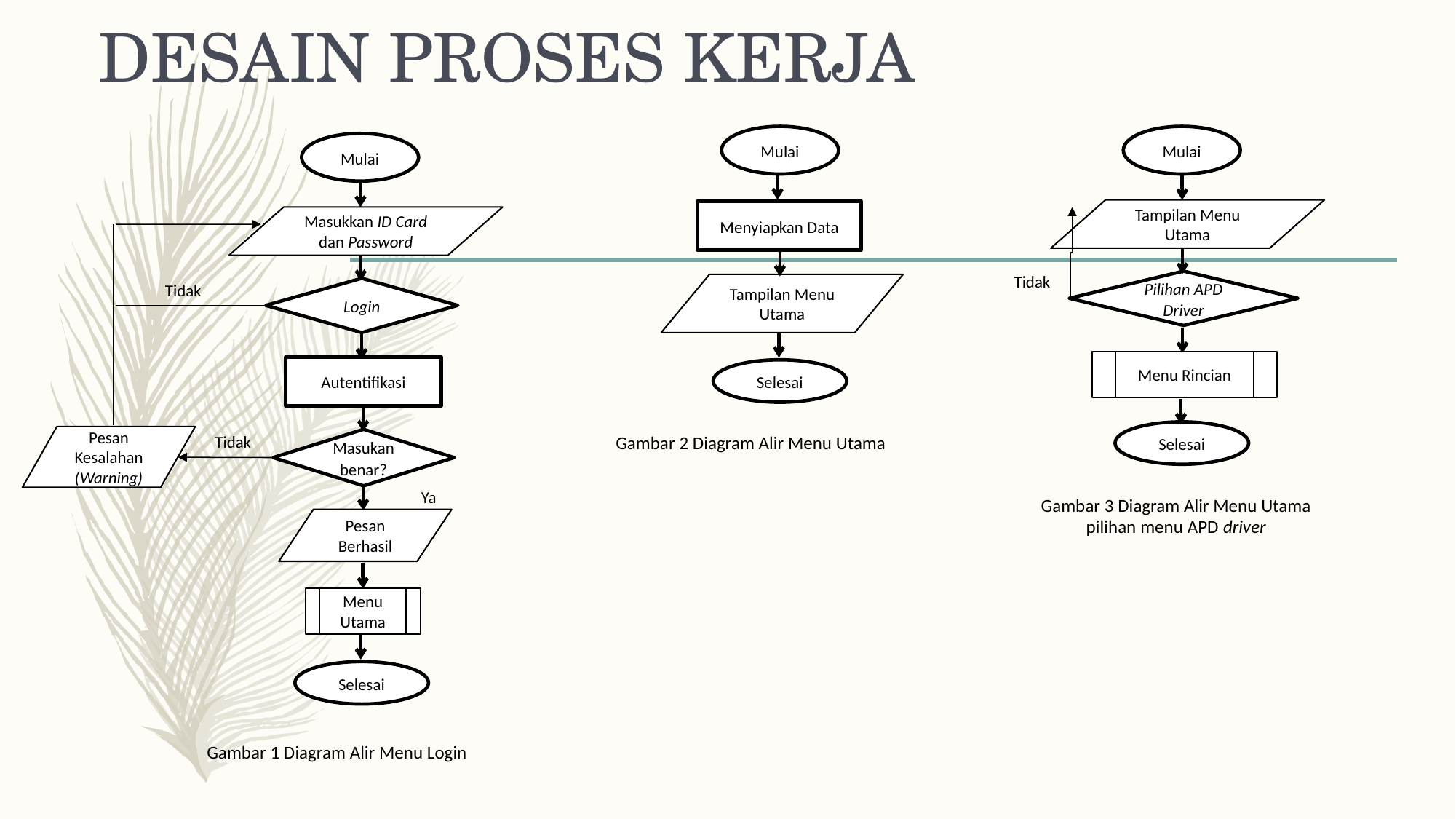

# DESAIN PROSES KERJA

Mulai
Mulai
Mulai
Tampilan Menu Utama
Menyiapkan Data

Masukkan ID Card dan Password

Tidak
Pilihan APD Driver

Tampilan Menu Utama

Tidak
Login
Menu Rincian
Autentifikasi
Selesai
Selesai
Tidak
Gambar 2 Diagram Alir Menu Utama

Pesan
Kesalahan (Warning)

Masukan benar?
Ya
Gambar 3 Diagram Alir Menu Utama pilihan menu APD driver

Pesan
Berhasil

Menu Utama
Selesai
Gambar 1 Diagram Alir Menu Login